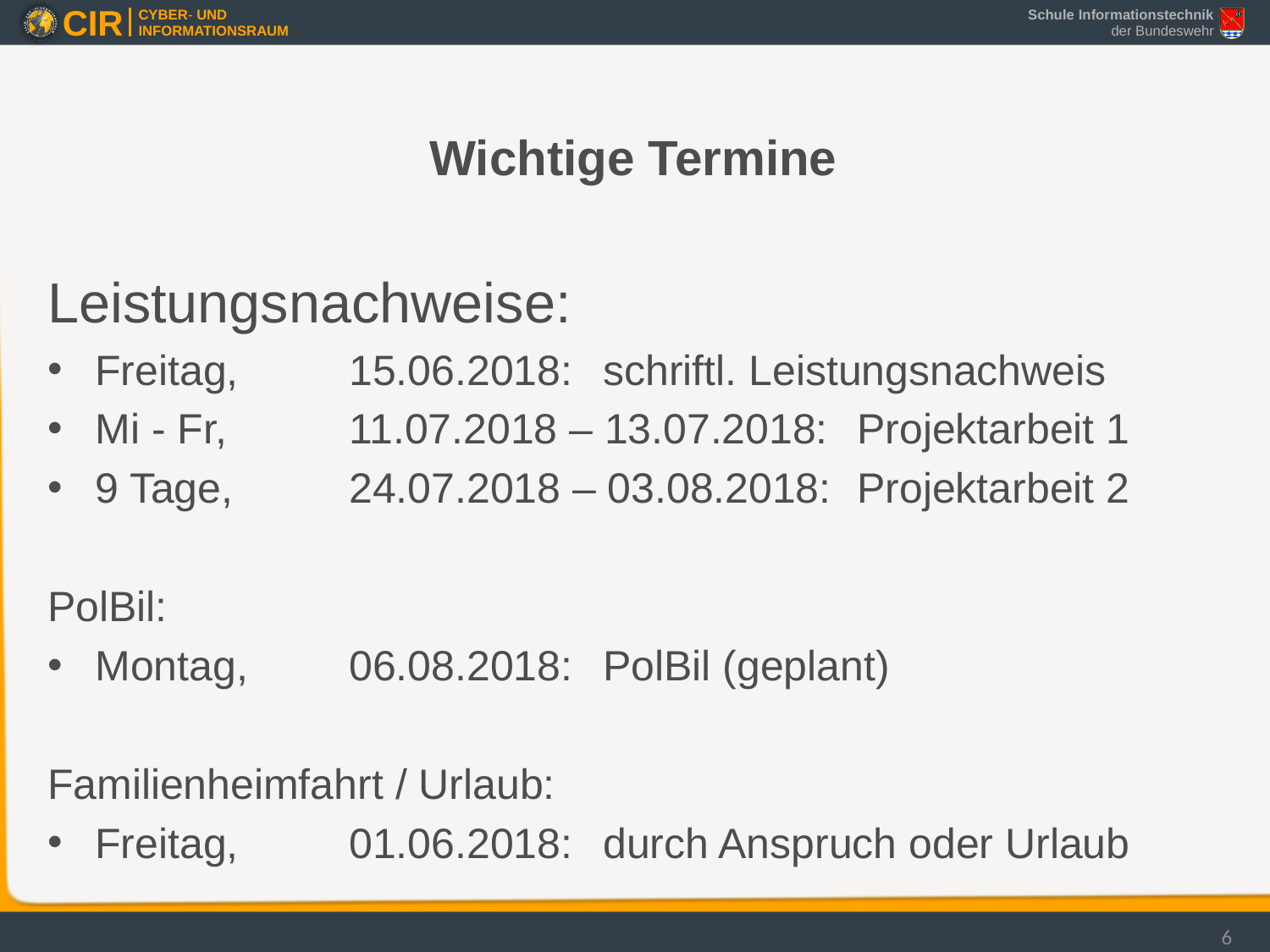

# Wichtige Termine
Leistungsnachweise:
Freitag,	15.06.2018: 	schriftl. Leistungsnachweis
Mi - Fr,	11.07.2018 – 13.07.2018:	Projektarbeit 1
9 Tage,	24.07.2018 – 03.08.2018:	Projektarbeit 2

PolBil:
Montag,	06.08.2018: 	PolBil (geplant)

Familienheimfahrt / Urlaub:
Freitag,	01.06.2018:	durch Anspruch oder Urlaub

6